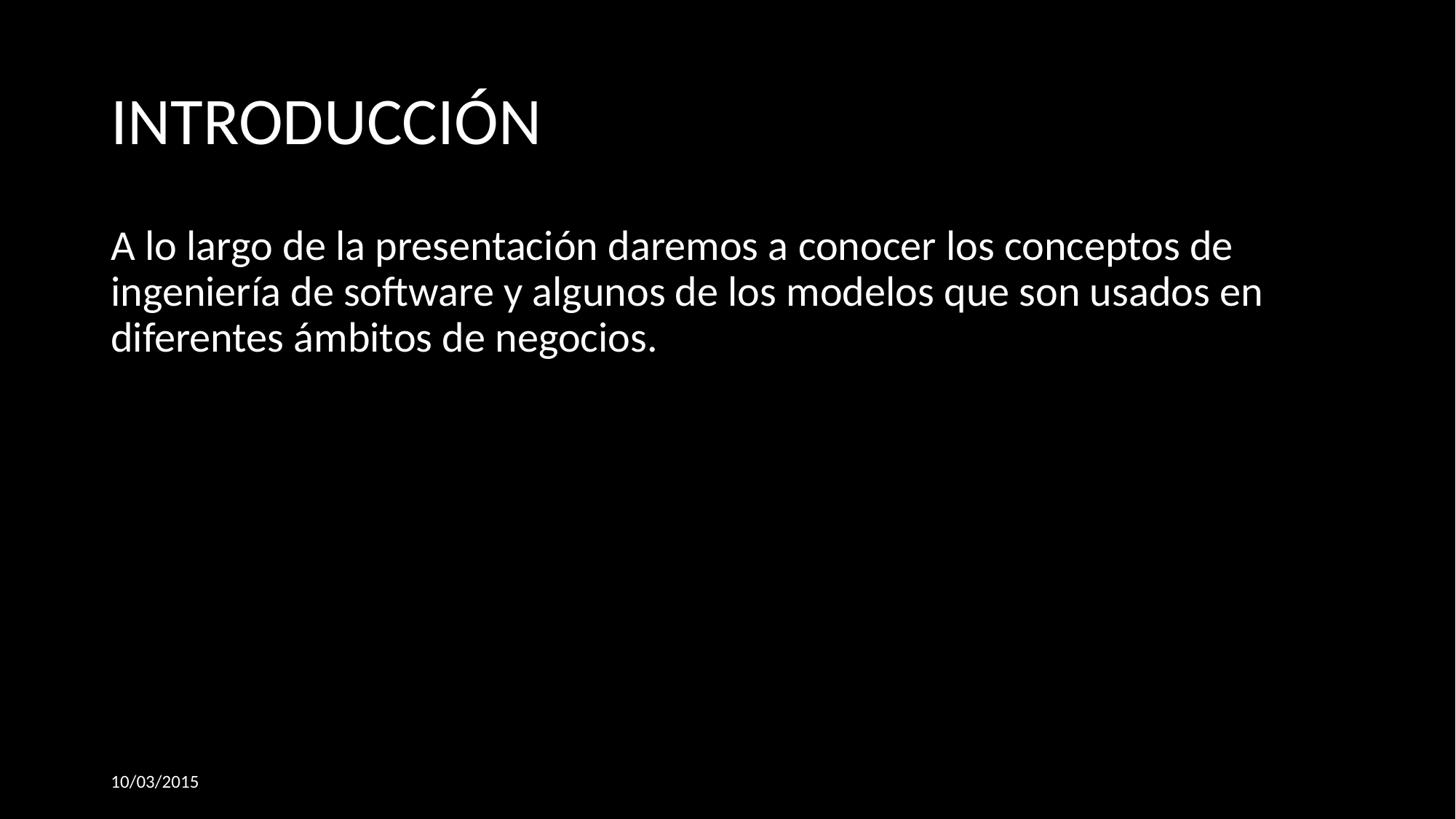

# INTRODUCCIÓN
A lo largo de la presentación daremos a conocer los conceptos de ingeniería de software y algunos de los modelos que son usados en diferentes ámbitos de negocios.
10/03/2015